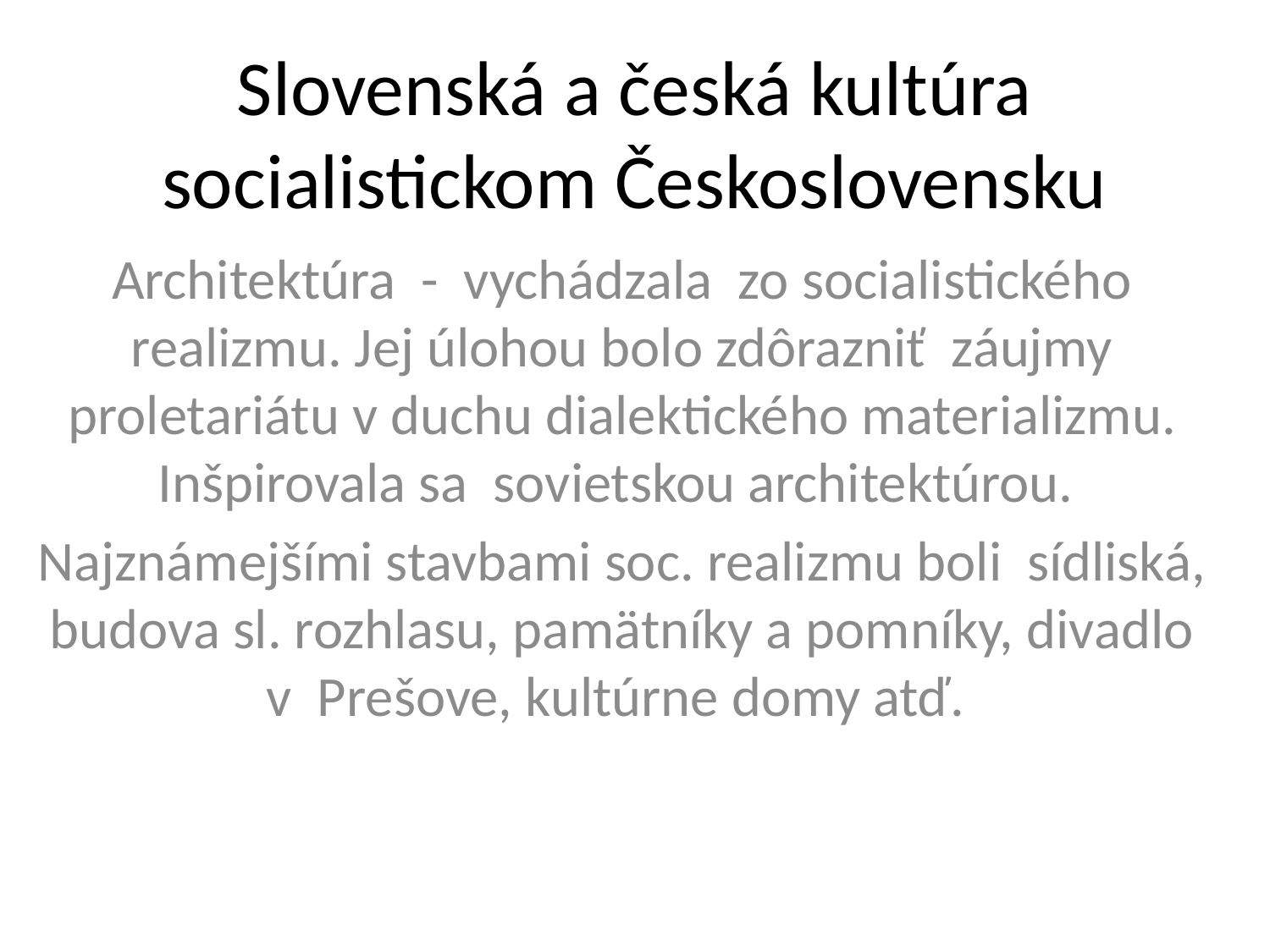

# Slovenská a česká kultúra socialistickom Československu
Architektúra  -  vychádzala  zo socialistického realizmu. Jej úlohou bolo zdôrazniť  záujmy proletariátu v duchu dialektického materializmu. Inšpirovala sa  sovietskou architektúrou.
Najznámejšími stavbami soc. realizmu boli  sídliská, budova sl. rozhlasu, pamätníky a pomníky, divadlo v  Prešove, kultúrne domy atď.